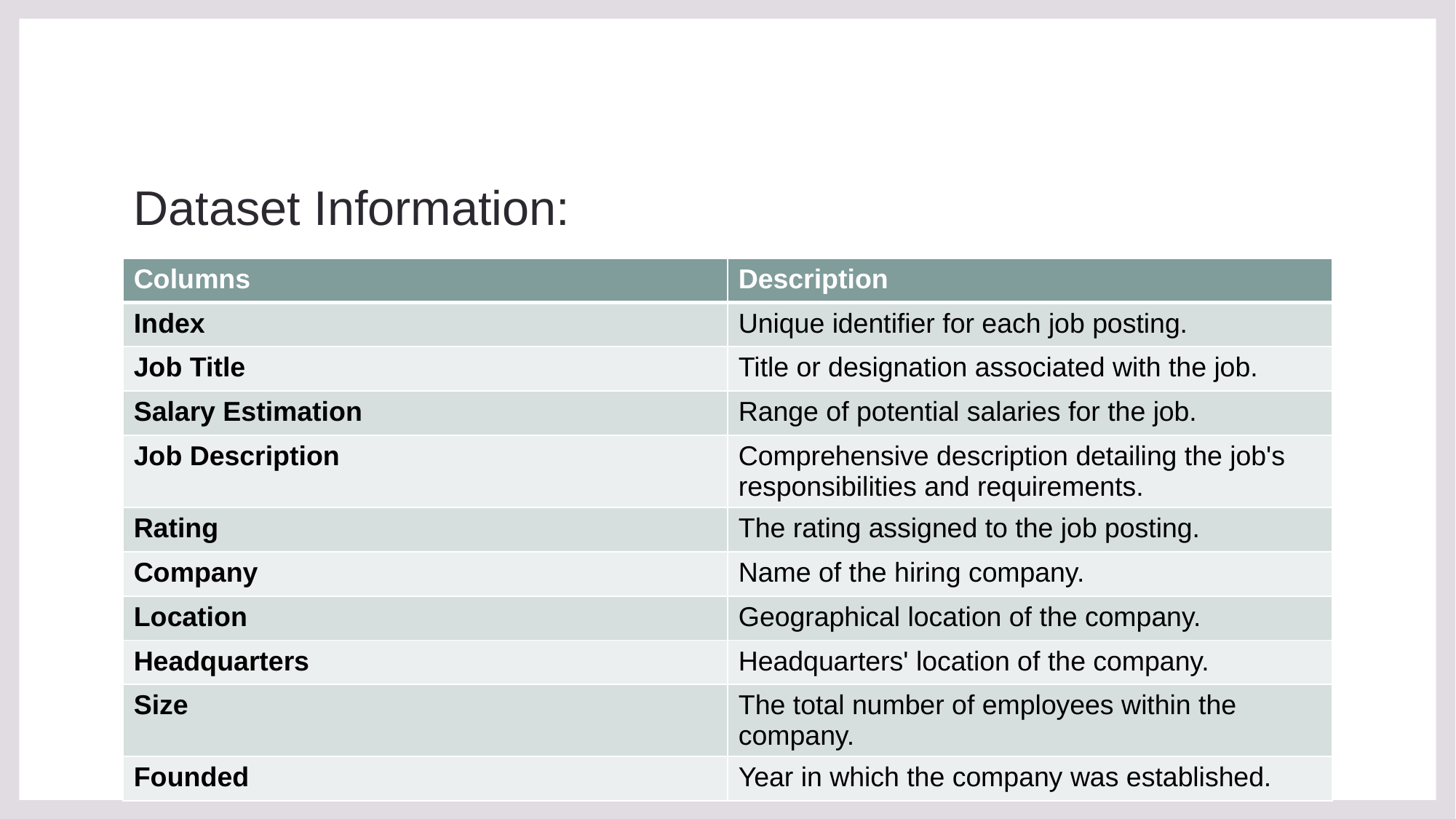

# Dataset Information:
| Columns | Description |
| --- | --- |
| Index | Unique identifier for each job posting. |
| Job Title | Title or designation associated with the job. |
| Salary Estimation | Range of potential salaries for the job. |
| Job Description | Comprehensive description detailing the job's responsibilities and requirements. |
| Rating | The rating assigned to the job posting. |
| Company | Name of the hiring company. |
| Location | Geographical location of the company. |
| Headquarters | Headquarters' location of the company. |
| Size | The total number of employees within the company. |
| Founded | Year in which the company was established. |